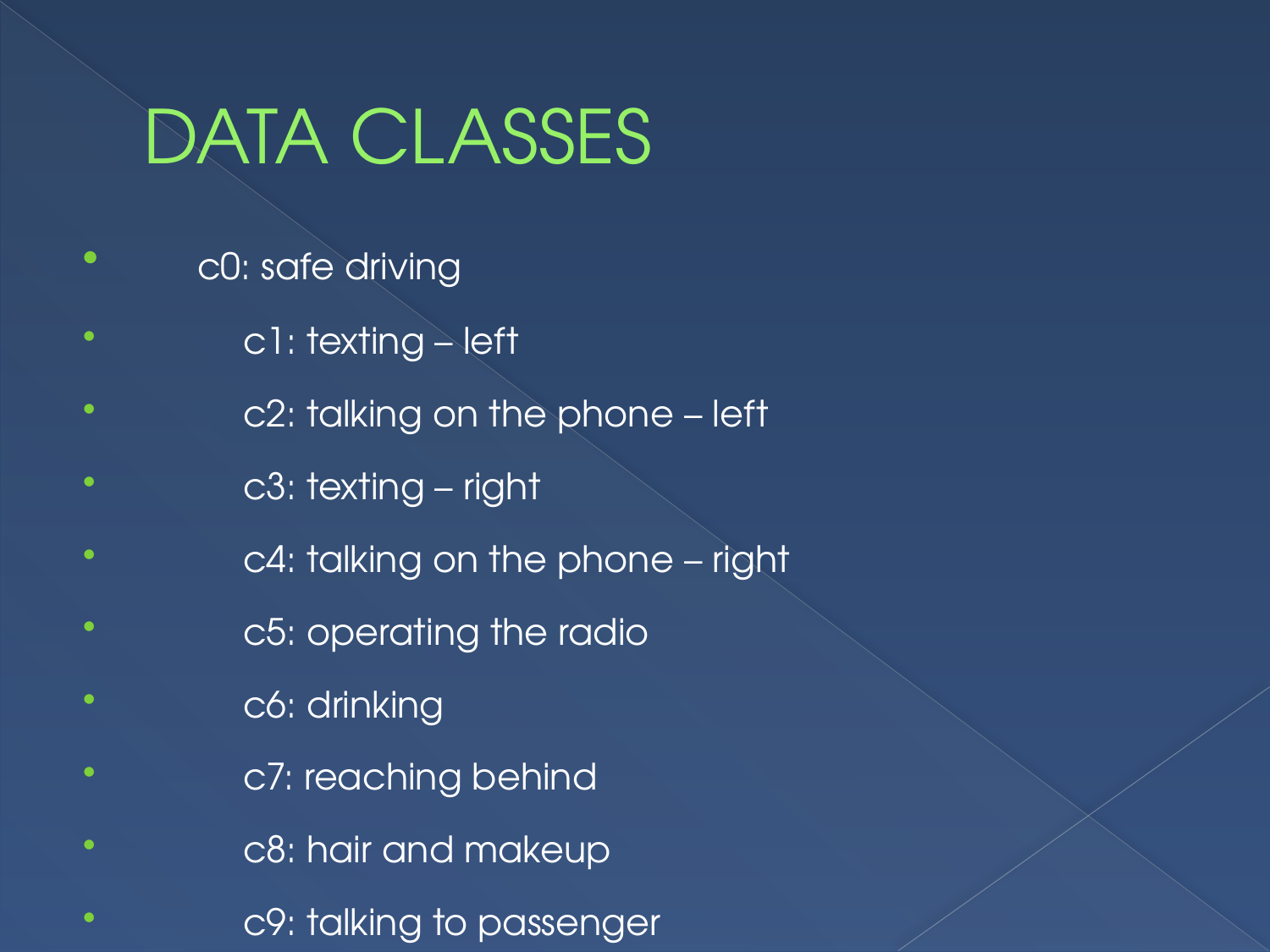

# DATA CLASSES
     c0: safe driving
	c1: texting – left
	c2: talking on the phone – left
	c3: texting – right
	c4: talking on the phone – right
	c5: operating the radio
	c6: drinking
	c7: reaching behind
	c8: hair and makeup
	c9: talking to passenger